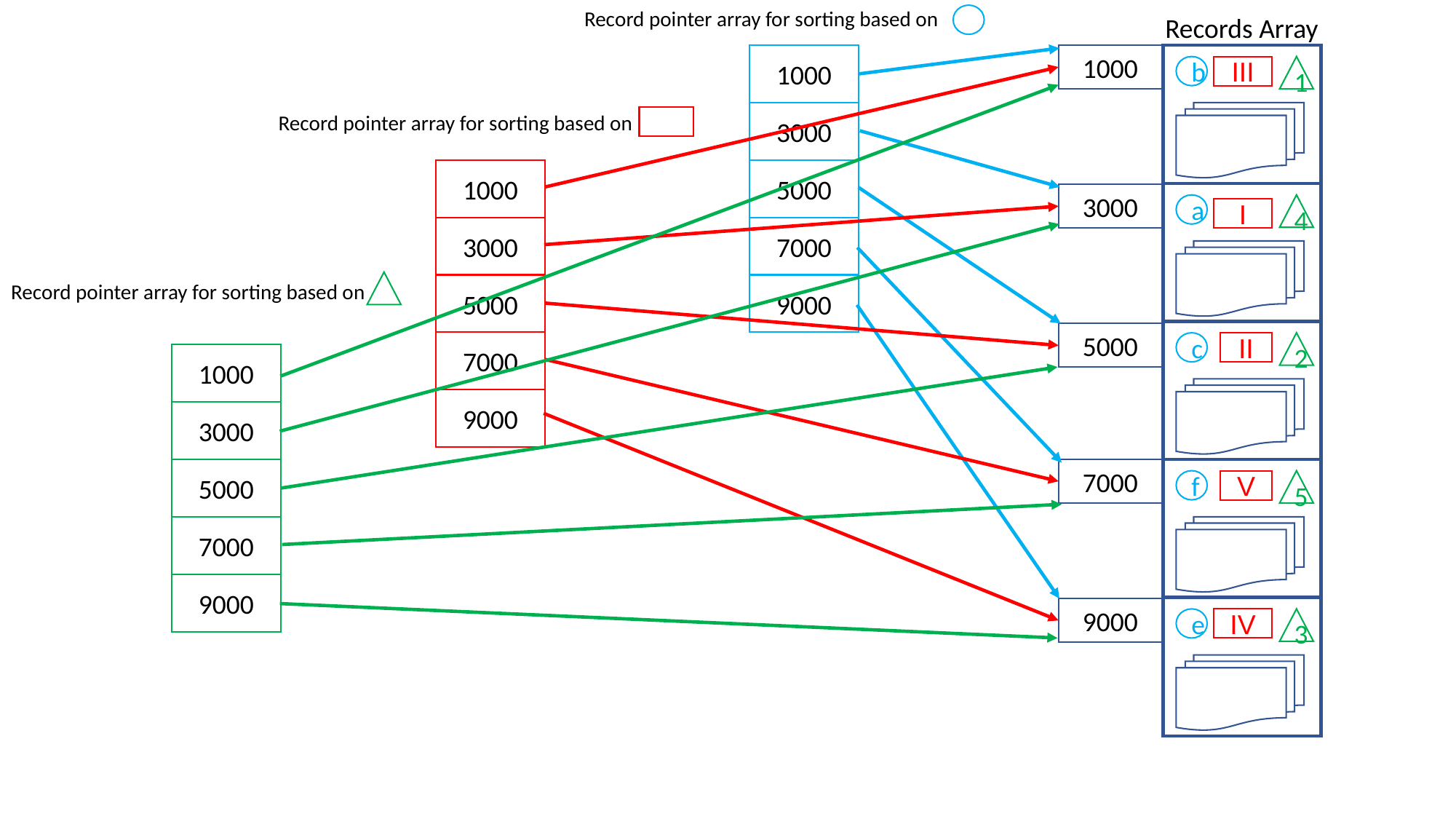

Record pointer array for sorting based on

Records Array
1000
1000

b
III
1
3000

Record pointer array for sorting based on

1000
5000

3000
a
4
I
3000
7000

Record pointer array for sorting based on
5000
9000

5000
7000
c
II
2
1000

9000
3000
5000
7000

f
V
5
7000

9000

9000
e
IV
3